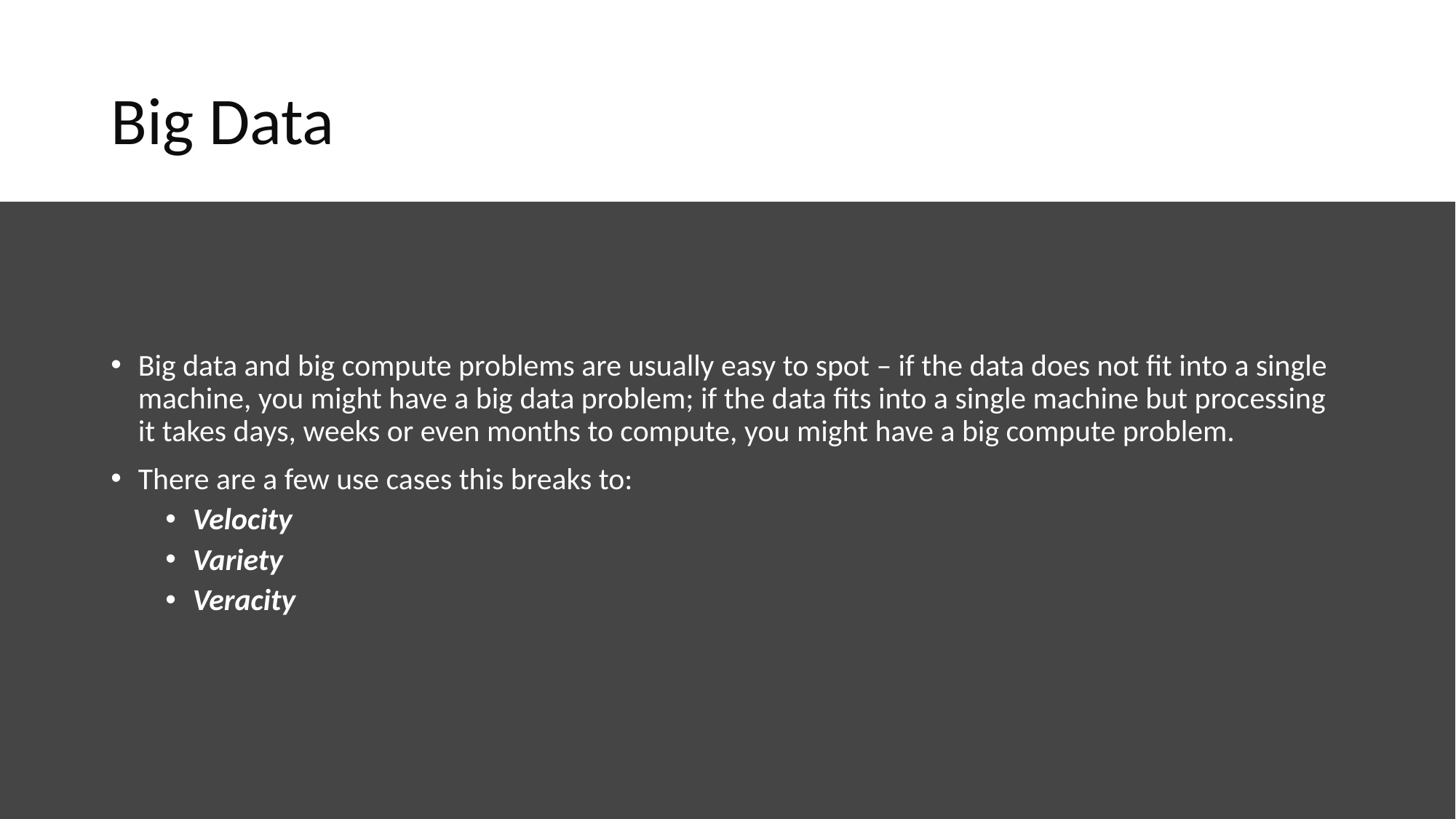

# Big Data

Big data and big compute problems are usually easy to spot – if the data does not fit into a single machine, you might have a big data problem; if the data fits into a single machine but processing it takes days, weeks or even months to compute, you might have a big compute problem.
There are a few use cases this breaks to:
Velocity
Variety
Veracity